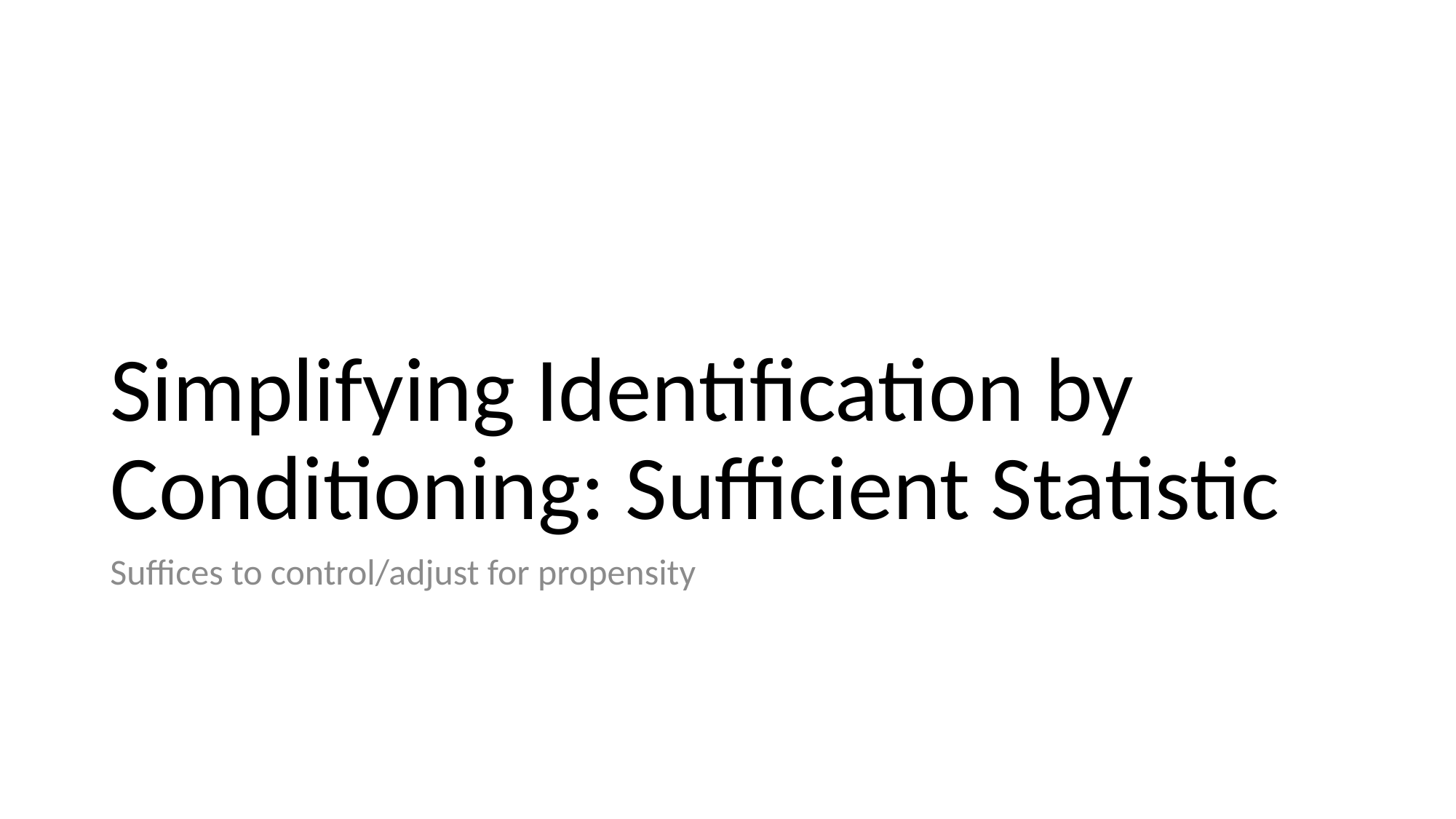

# Simplifying Identification by Conditioning: Sufficient Statistic
Suffices to control/adjust for propensity